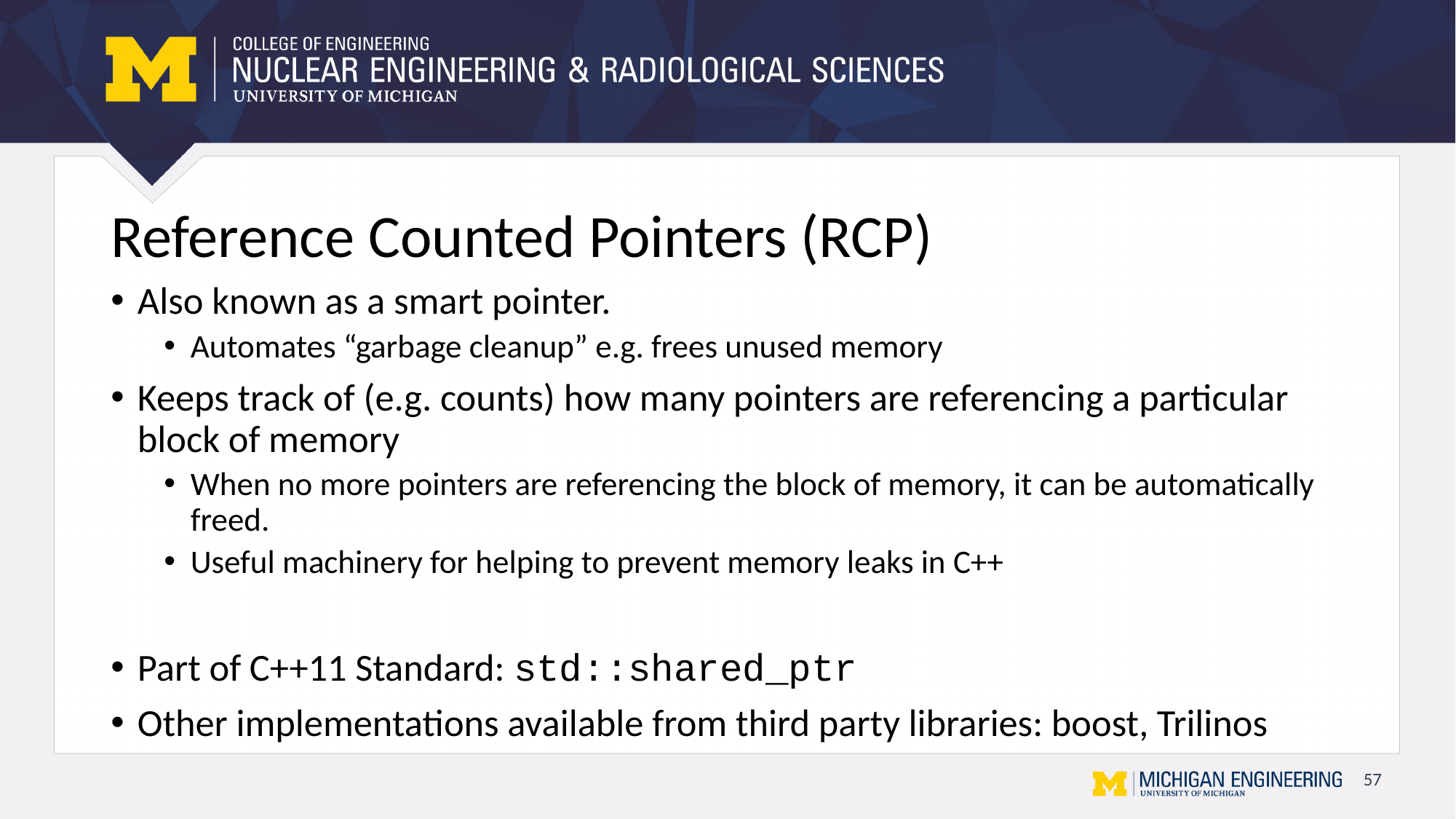

# Reference Counted Pointers (RCP)
Also known as a smart pointer.
Automates “garbage cleanup” e.g. frees unused memory
Keeps track of (e.g. counts) how many pointers are referencing a particular block of memory
When no more pointers are referencing the block of memory, it can be automatically freed.
Useful machinery for helping to prevent memory leaks in C++

Part of C++11 Standard: std::shared_ptr
Other implementations available from third party libraries: boost, Trilinos